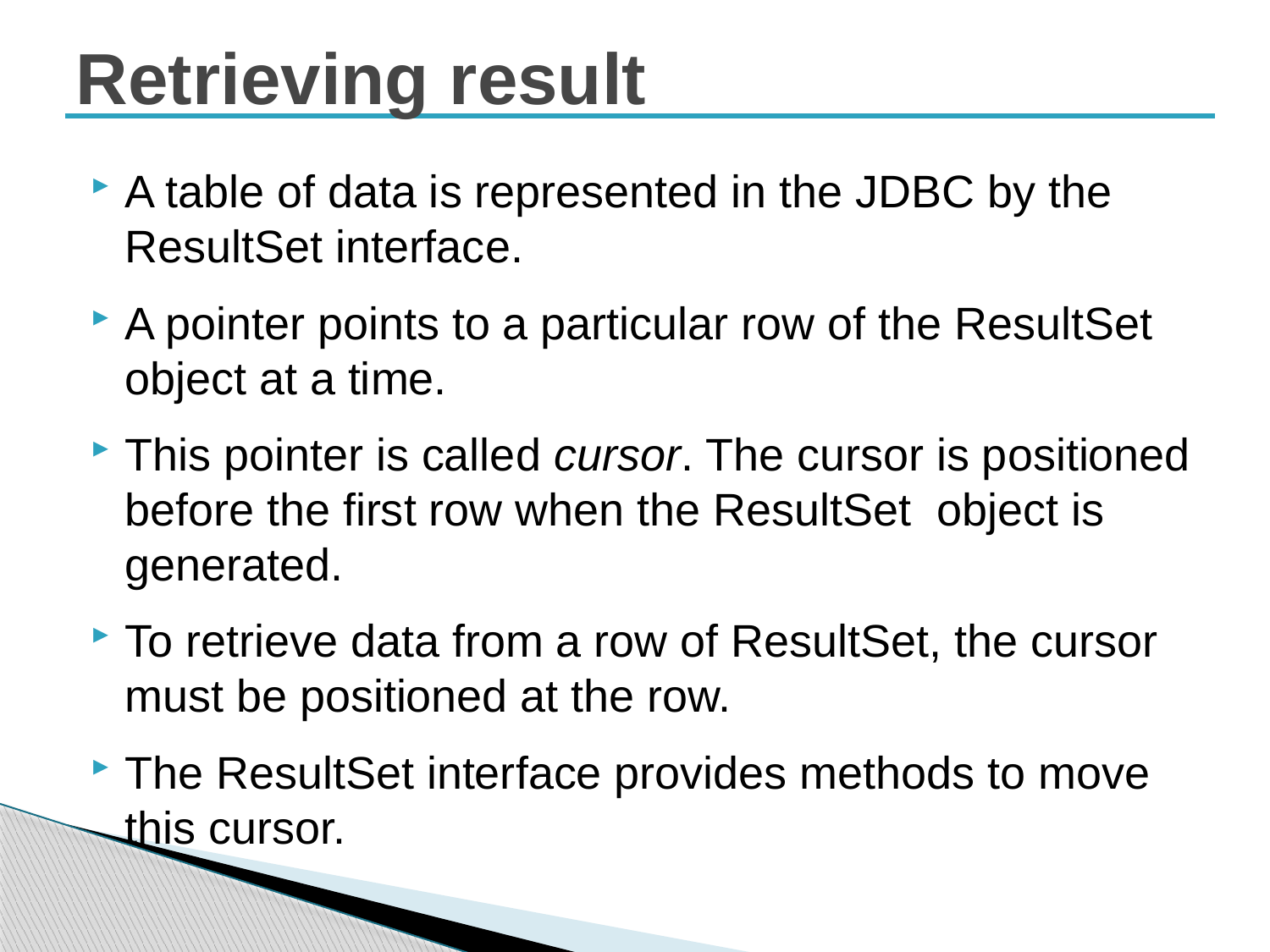

# Retrieving result
A table of data is represented in the JDBC by the ResultSet interface.
A pointer points to a particular row of the ResultSet  object at a time.
This pointer is called cursor. The cursor is positioned before the first row when the ResultSet  object is generated.
To retrieve data from a row of ResultSet, the cursor must be positioned at the row.
The ResultSet interface provides methods to move this cursor.